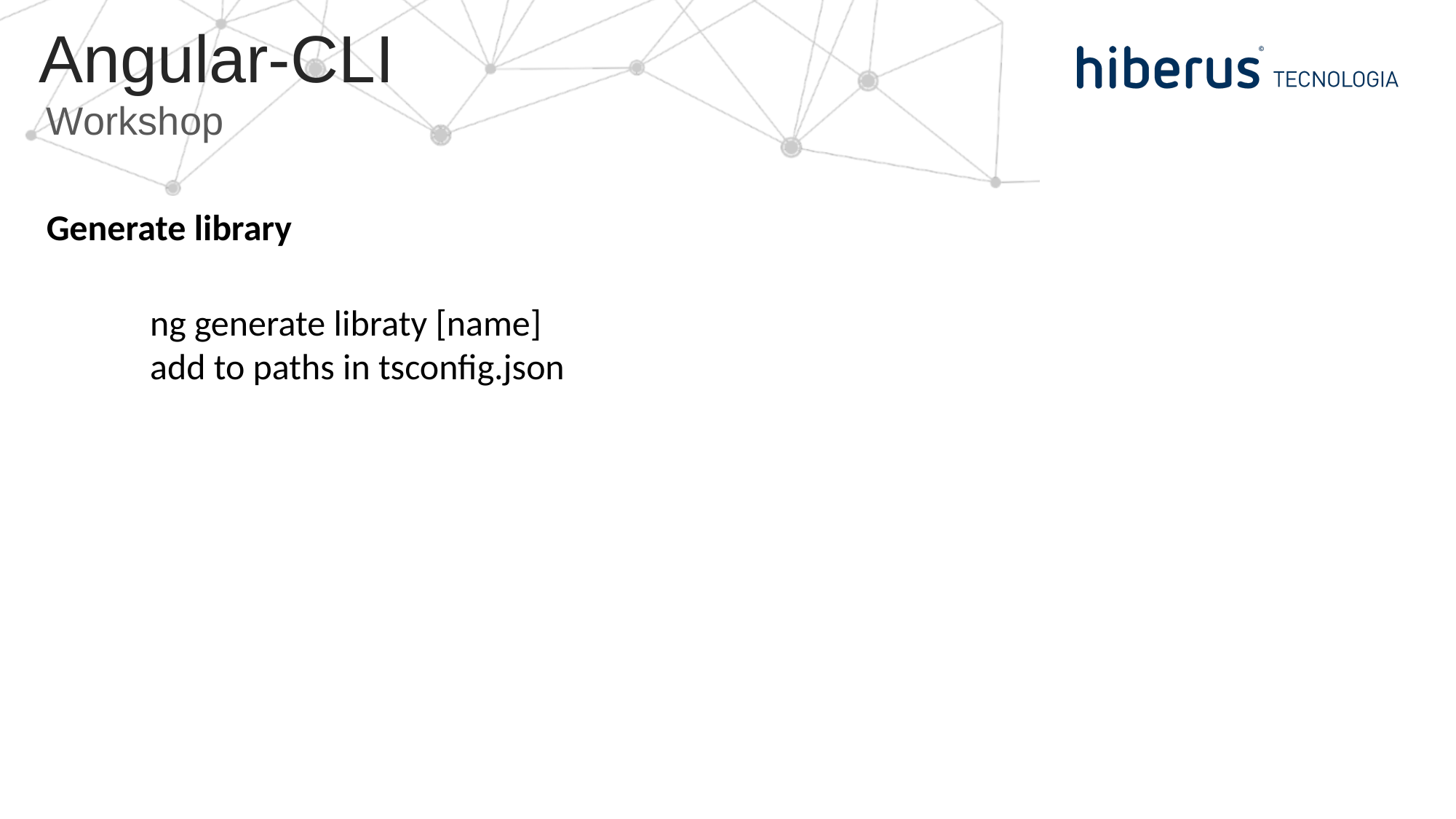

# Angular-CLI
Workshop
Generate library
ng generate libraty [name]
add to paths in tsconfig.json